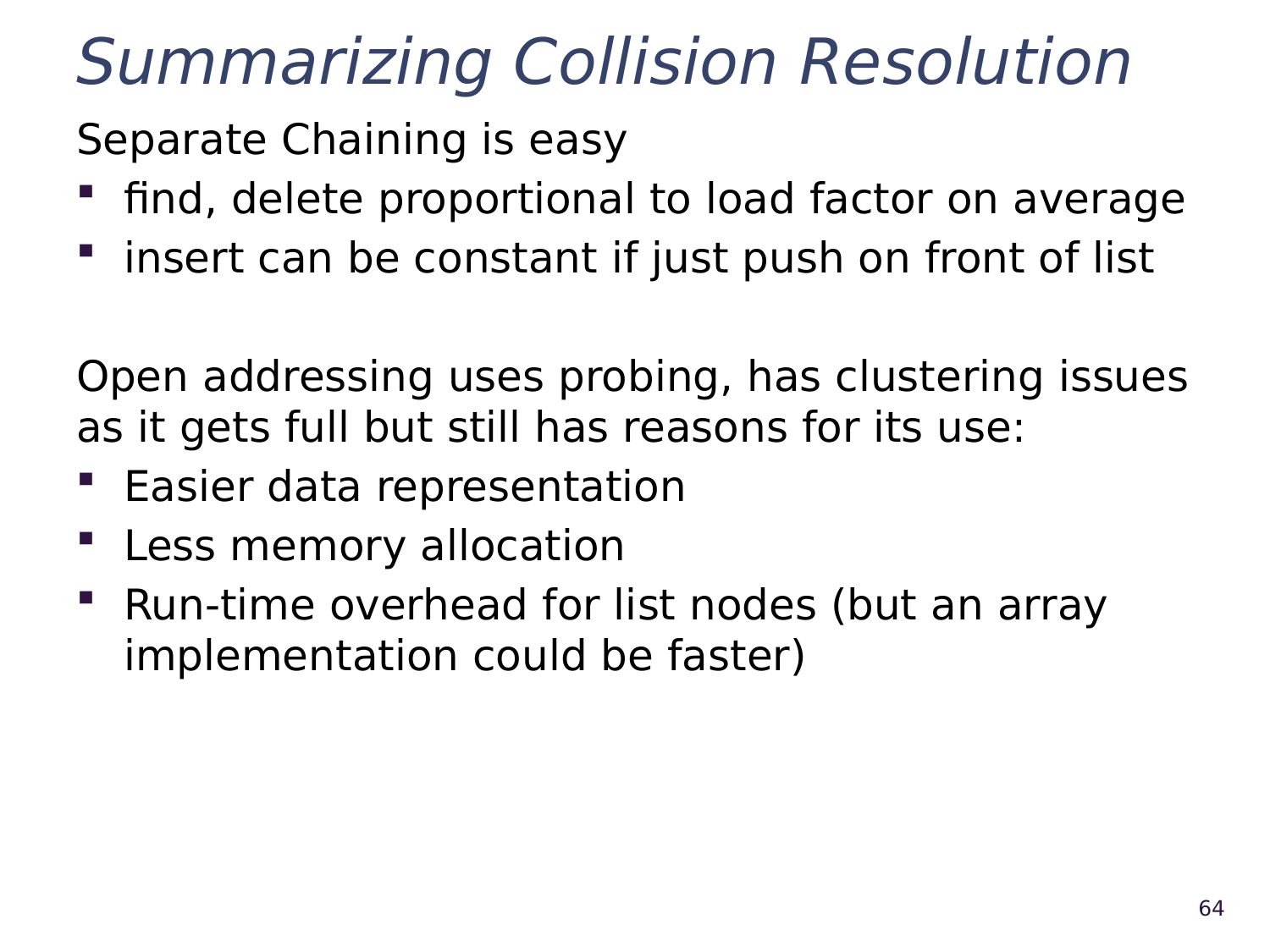

# Summarizing Collision Resolution
Separate Chaining is easy
find, delete proportional to load factor on average
insert can be constant if just push on front of list

Open addressing uses probing, has clustering issues as it gets full but still has reasons for its use:
Easier data representation
Less memory allocation
Run-time overhead for list nodes (but an array implementation could be faster)

64